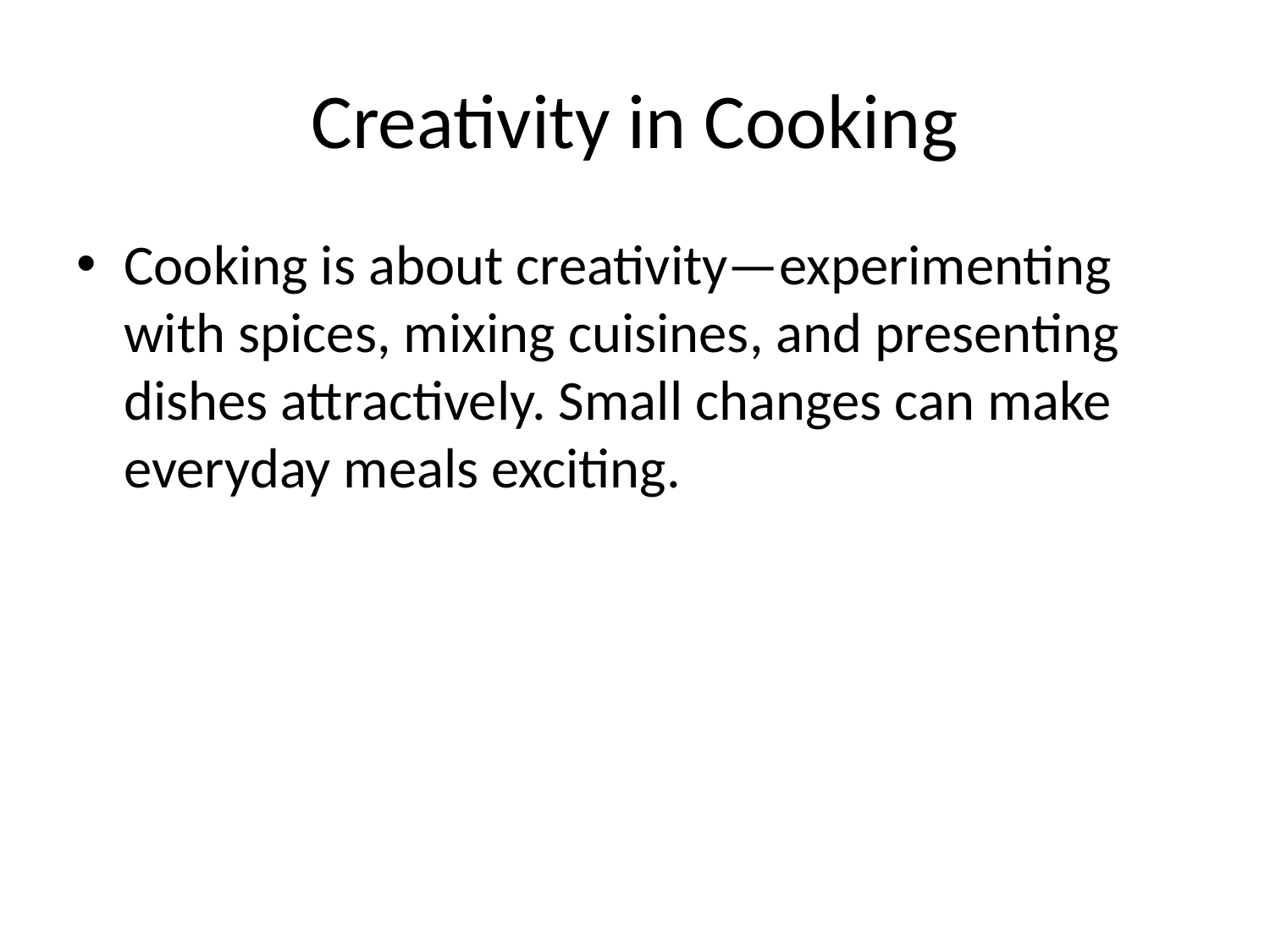

# Creativity in Cooking
Cooking is about creativity—experimenting with spices, mixing cuisines, and presenting dishes attractively. Small changes can make everyday meals exciting.